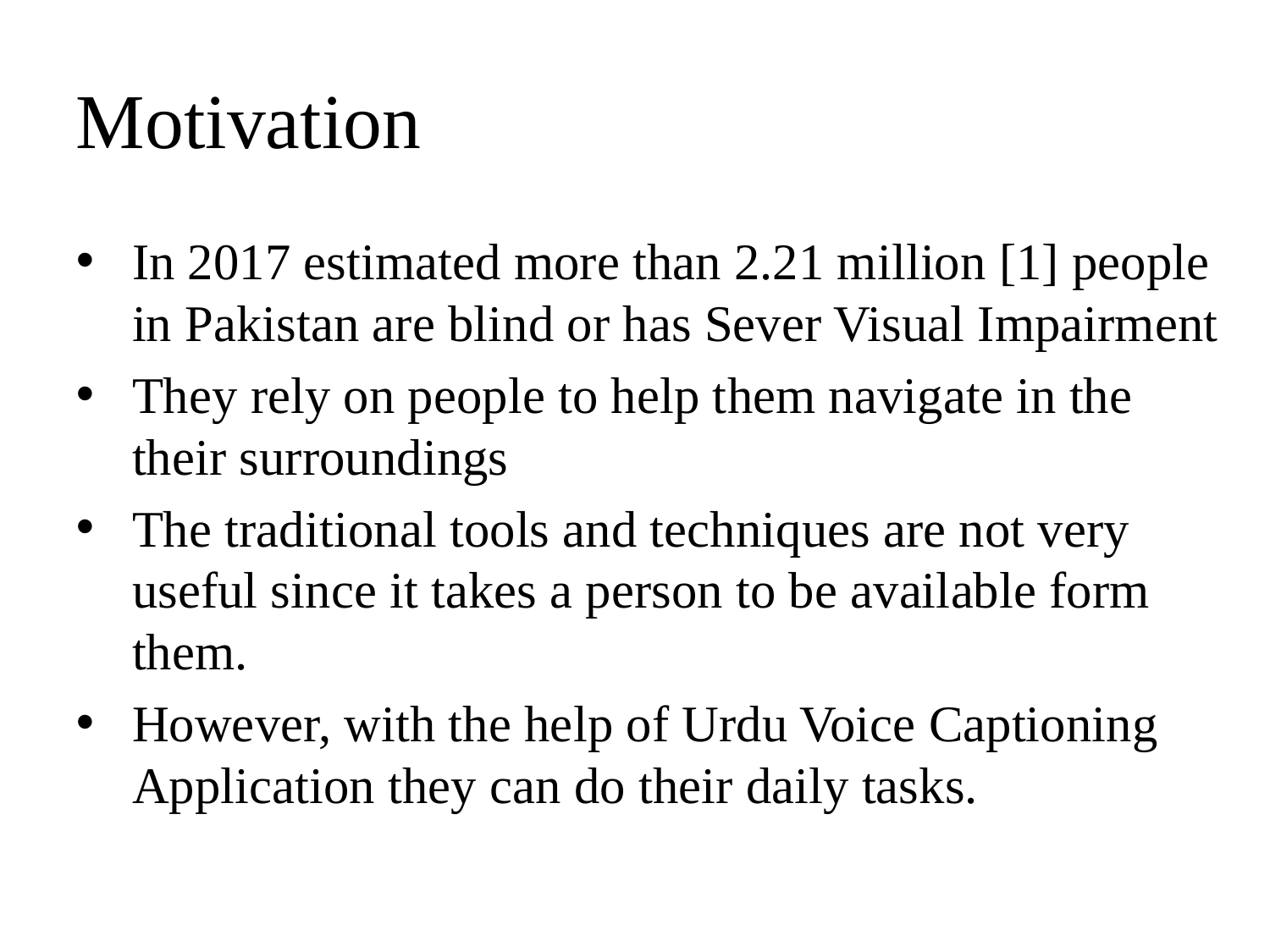

Motivation
In 2017 estimated more than 2.21 million [1] people in Pakistan are blind or has Sever Visual Impairment
They rely on people to help them navigate in the their surroundings
The traditional tools and techniques are not very useful since it takes a person to be available form them.
However, with the help of Urdu Voice Captioning Application they can do their daily tasks.